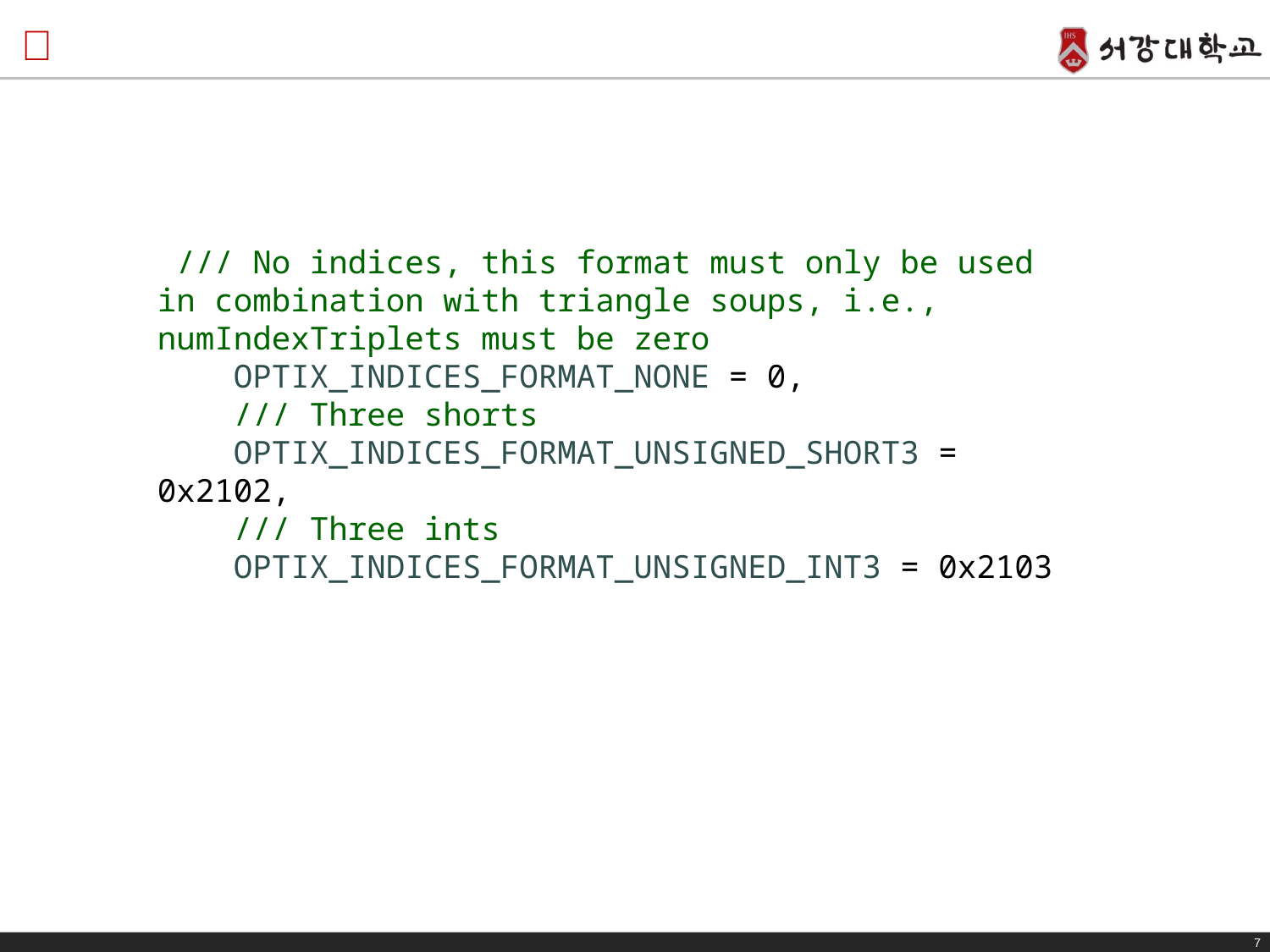

#
 /// No indices, this format must only be used in combination with triangle soups, i.e., numIndexTriplets must be zero
    OPTIX_INDICES_FORMAT_NONE = 0,
    /// Three shorts
    OPTIX_INDICES_FORMAT_UNSIGNED_SHORT3 = 0x2102,
    /// Three ints
    OPTIX_INDICES_FORMAT_UNSIGNED_INT3 = 0x2103
7